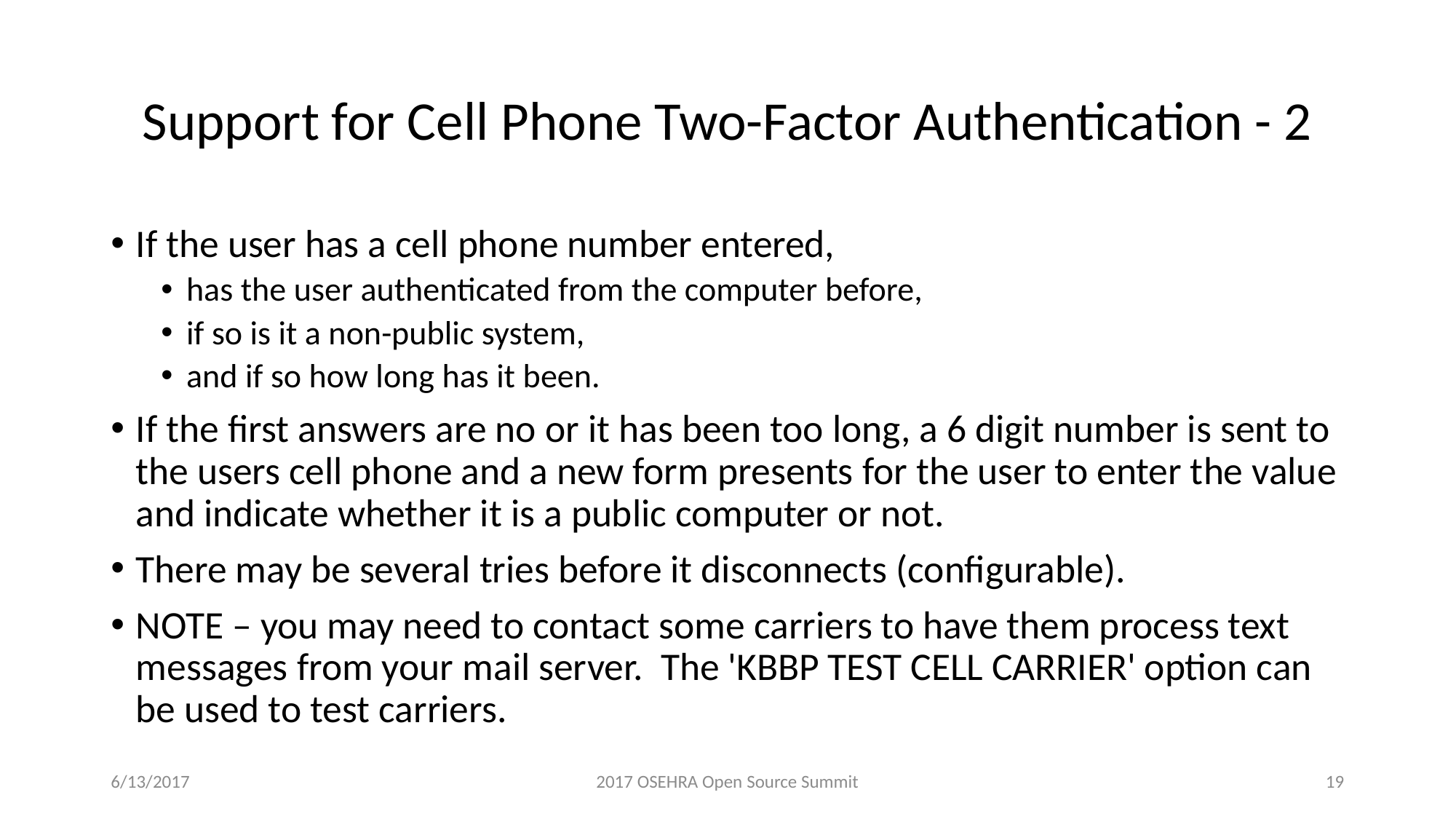

# Support for Cell Phone Two-Factor Authentication - 2
If the user has a cell phone number entered,
has the user authenticated from the computer before,
if so is it a non-public system,
and if so how long has it been.
If the first answers are no or it has been too long, a 6 digit number is sent to the users cell phone and a new form presents for the user to enter the value and indicate whether it is a public computer or not.
There may be several tries before it disconnects (configurable).
NOTE – you may need to contact some carriers to have them process text messages from your mail server.  The 'KBBP TEST CELL CARRIER' option can be used to test carriers.
6/13/2017
2017 OSEHRA Open Source Summit
19